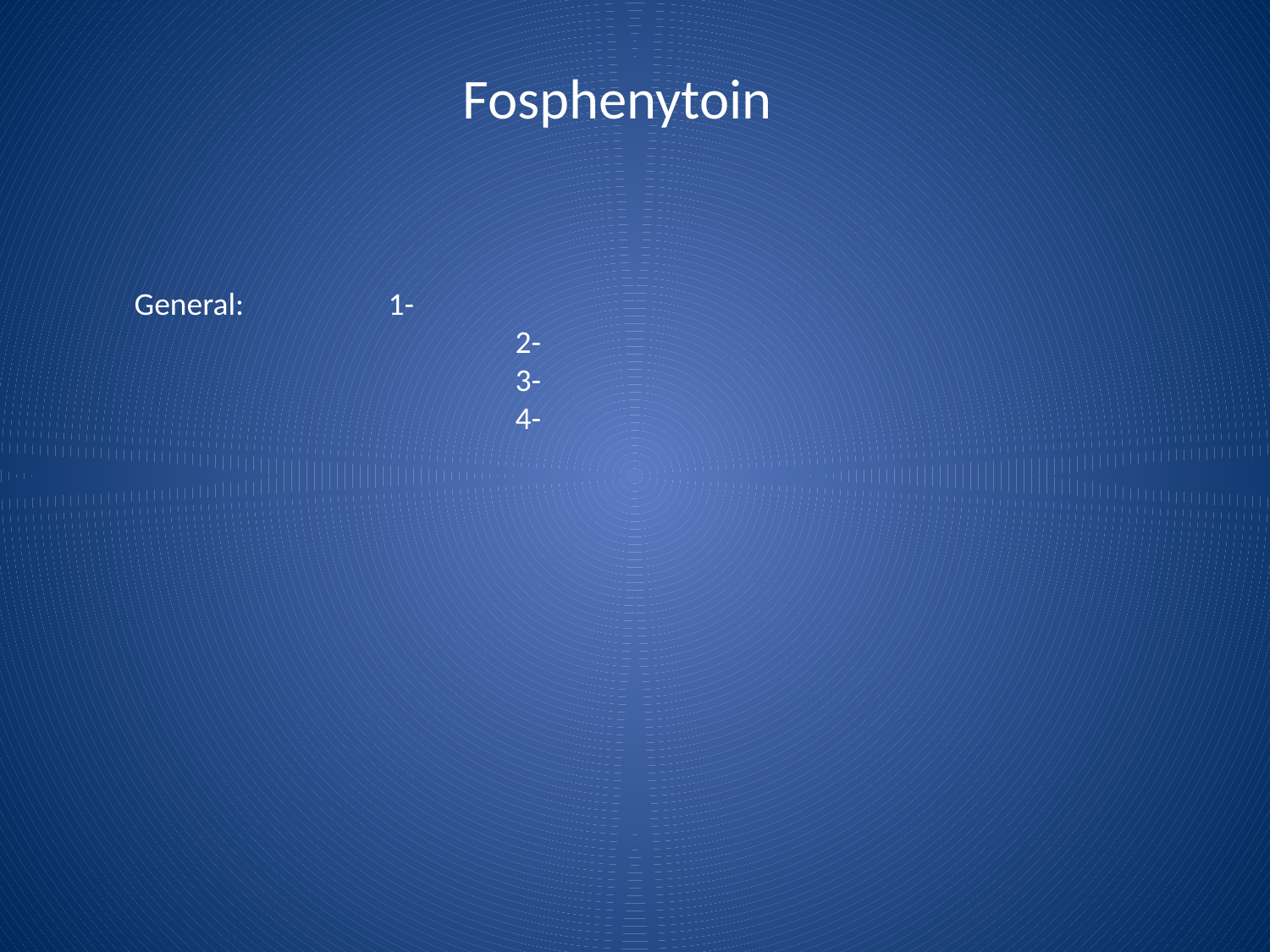

# Fosphenytoin
General:		1-
			2-
			3-
			4-